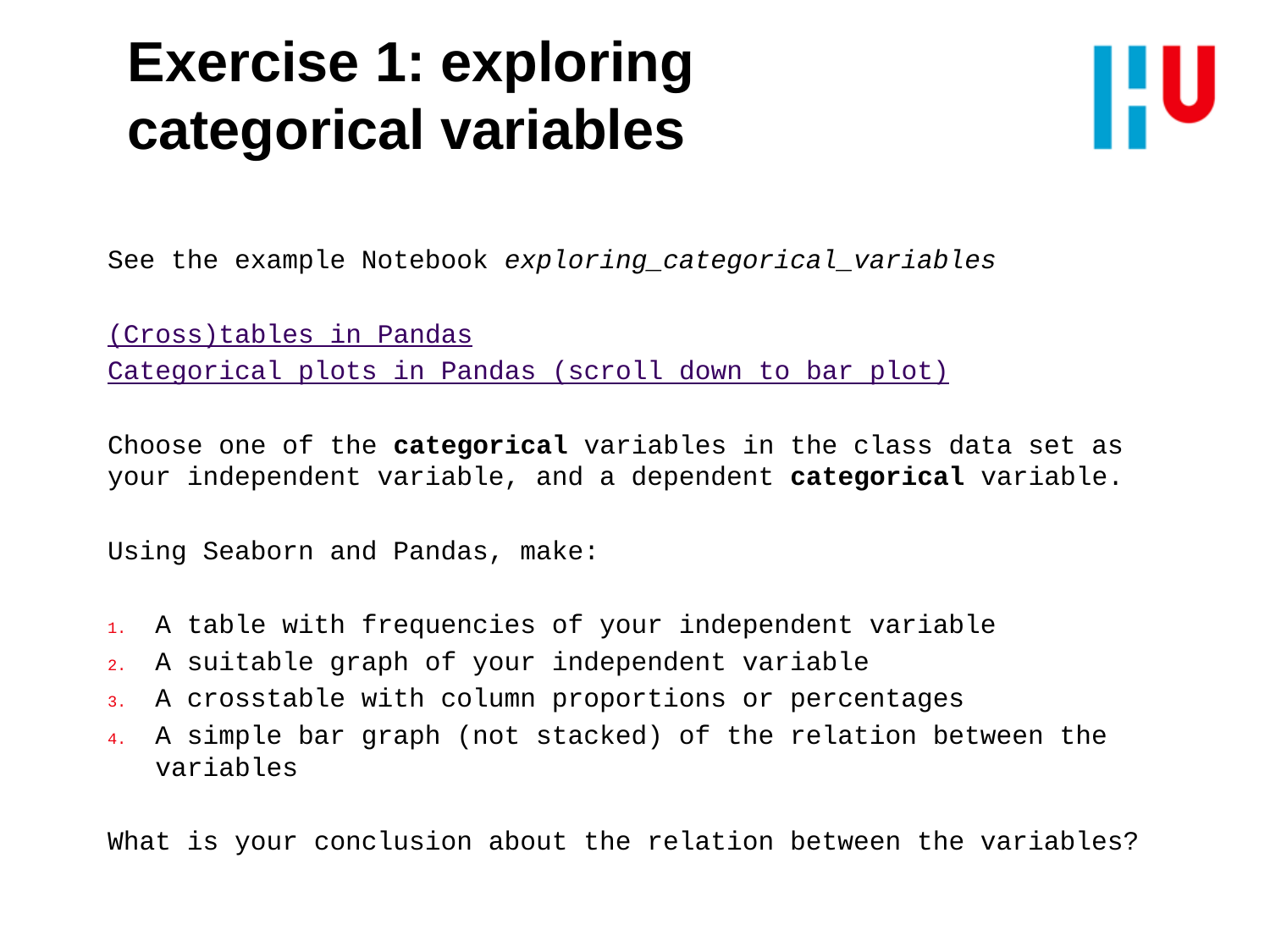

# Exercise 1: exploring categorical variables
See the example Notebook exploring_categorical_variables

(Cross)tables in Pandas
Categorical plots in Pandas (scroll down to bar plot)

Choose one of the categorical variables in the class data set as your independent variable, and a dependent categorical variable.

Using Seaborn and Pandas, make:

A table with frequencies of your independent variable
A suitable graph of your independent variable
A crosstable with column proportions or percentages
A simple bar graph (not stacked) of the relation between the variables

What is your conclusion about the relation between the variables?